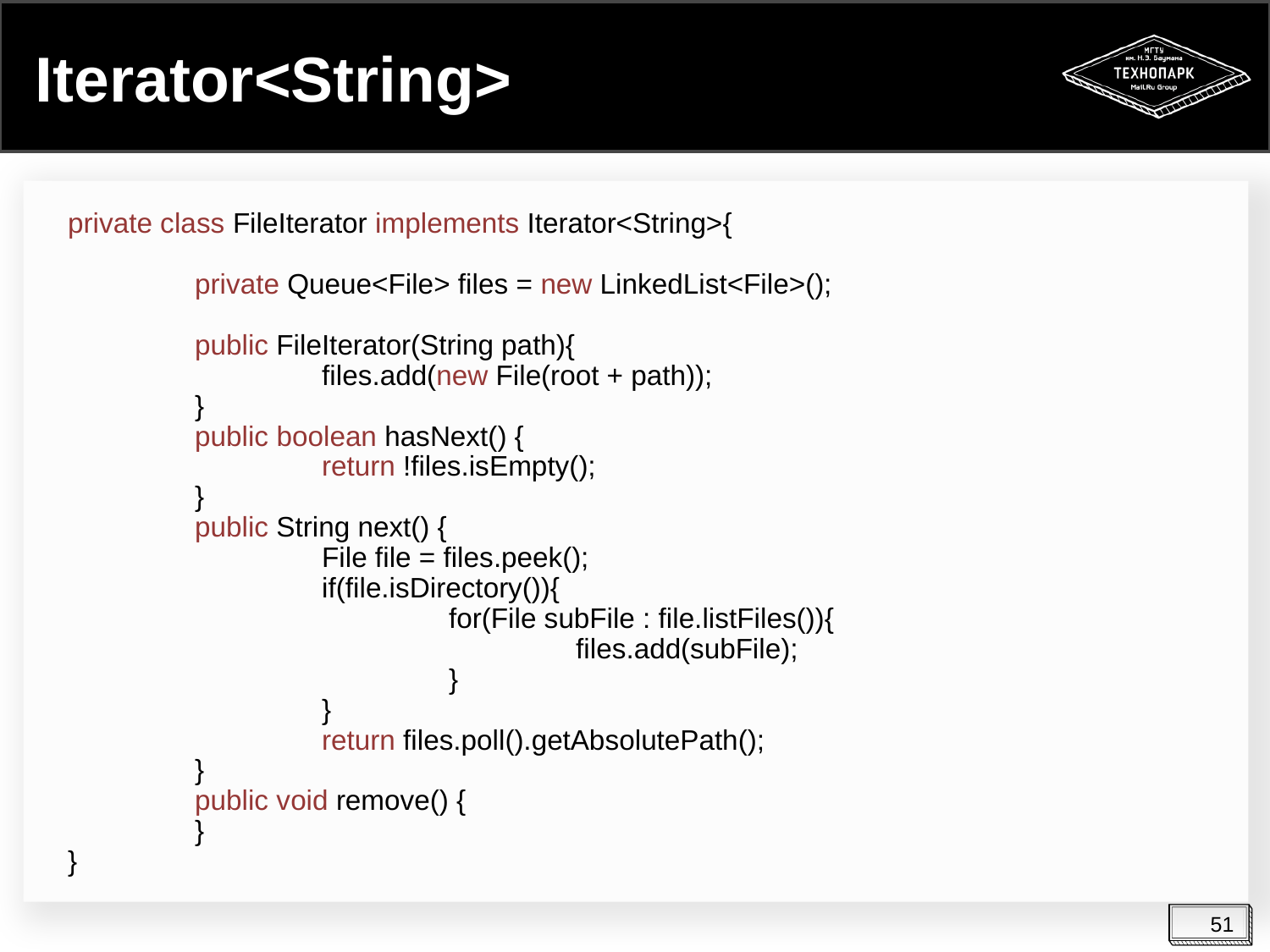

# Iterator<String>

private class FileIterator implements Iterator<String>{

	private Queue<File> files = new LinkedList<File>();

	public FileIterator(String path){
		files.add(new File(root + path));
	}
	public boolean hasNext() {
		return !files.isEmpty();
	}
	public String next() {
		File file = files.peek();
		if(file.isDirectory()){
			for(File subFile : file.listFiles()){
				files.add(subFile);
			}
		}
		return files.poll().getAbsolutePath();
	}
	public void remove() {
	}
}
51